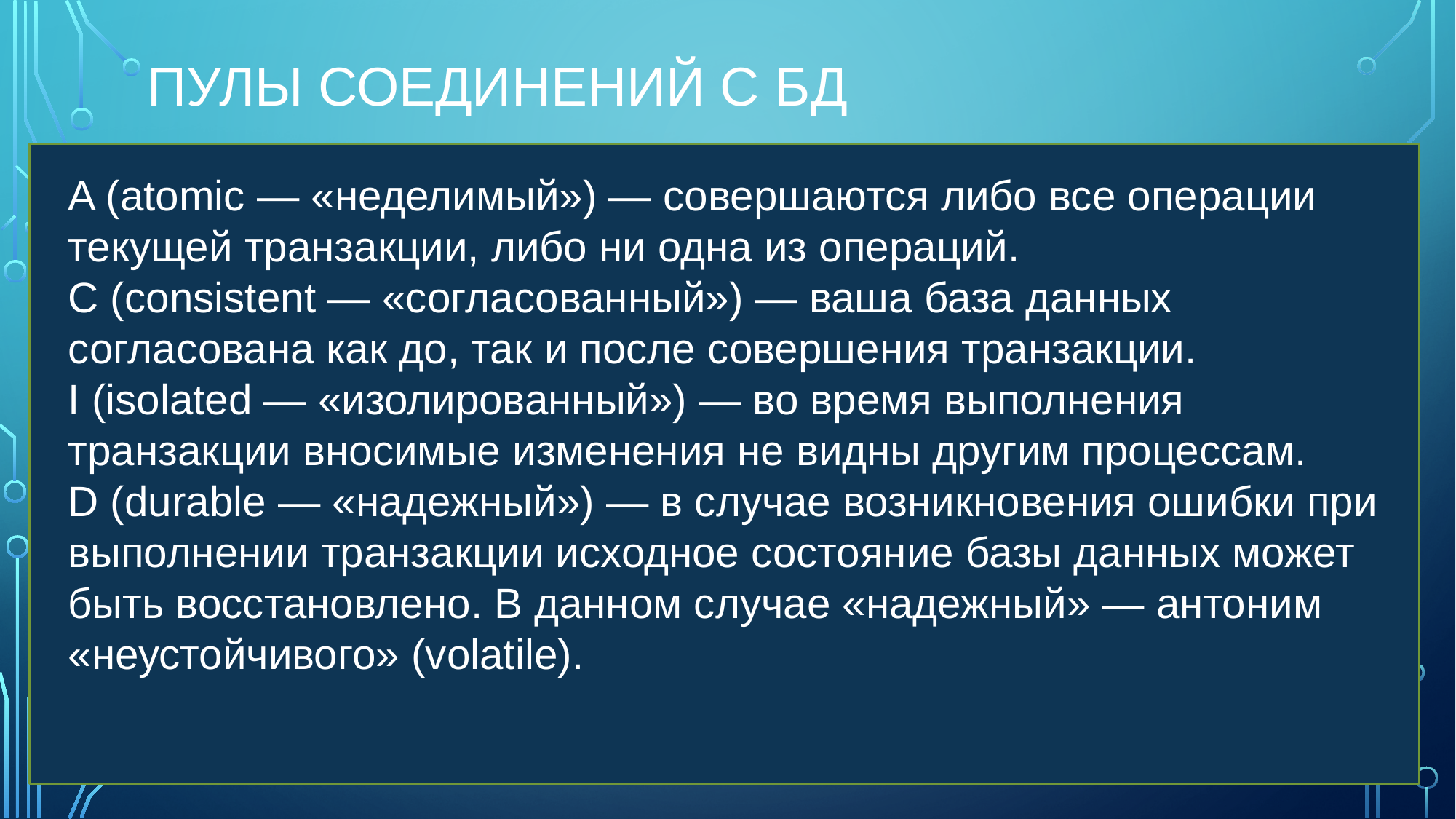

# Пулы соединений с БД

A (atomic — «неделимый») — совершаются либо все операции текущей транзакции, либо ни одна из операций.
C (consistent — «согласованный») — ваша база данных согласована как до, так и после совершения транзакции.
I (isolated — «изолированный») — во время выполнения транзакции вносимые изменения не видны другим процессам.
D (durable — «надежный») — в случае возникновения ошибки при выполнении транзакции исходное состояние базы данных может быть восстановлено. В данном случае «надежный» — антоним «неустойчивого» (volatile).